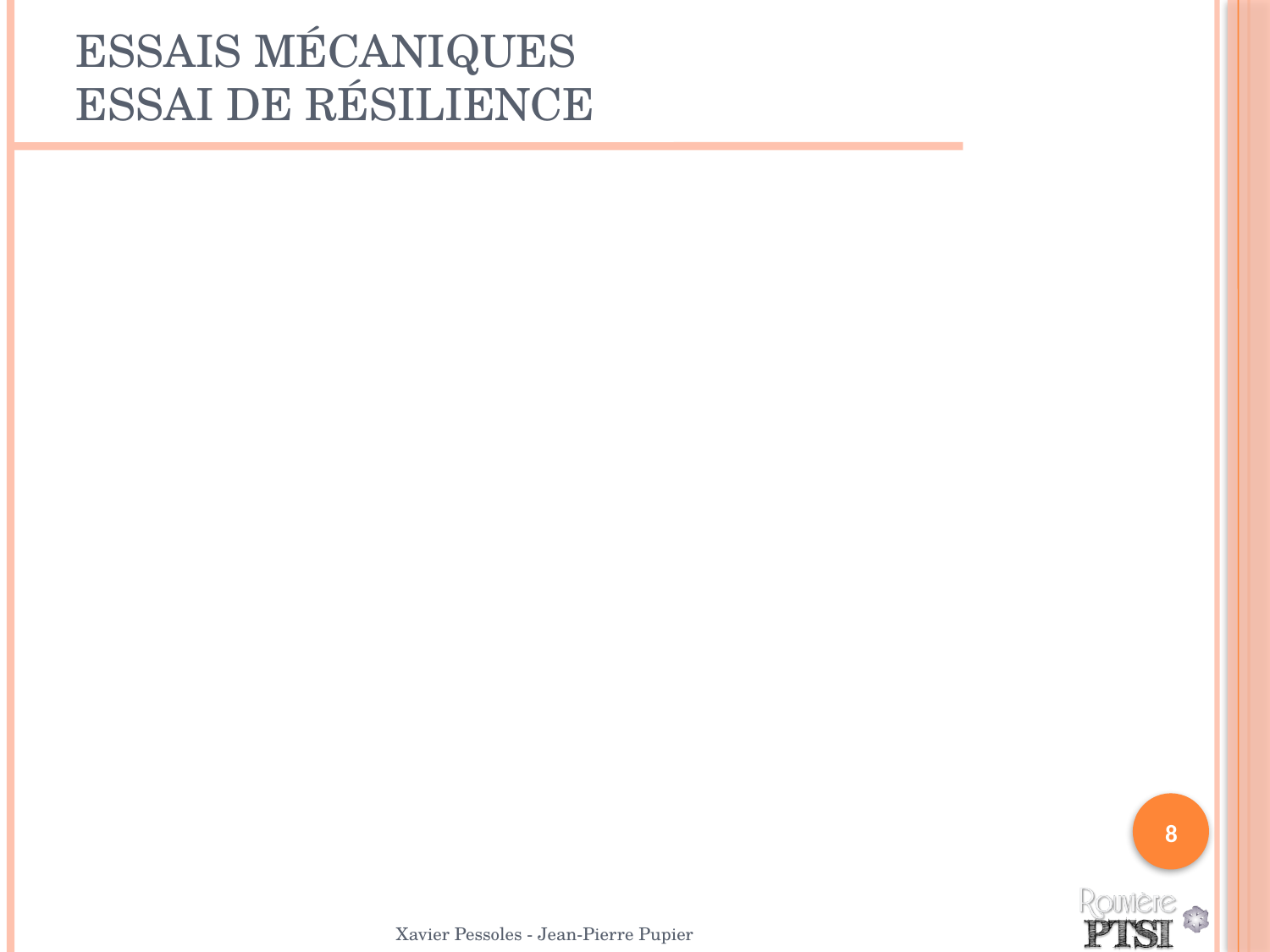

# Essais mécaniques Essai de résilience

8
Xavier Pessoles - Jean-Pierre Pupier